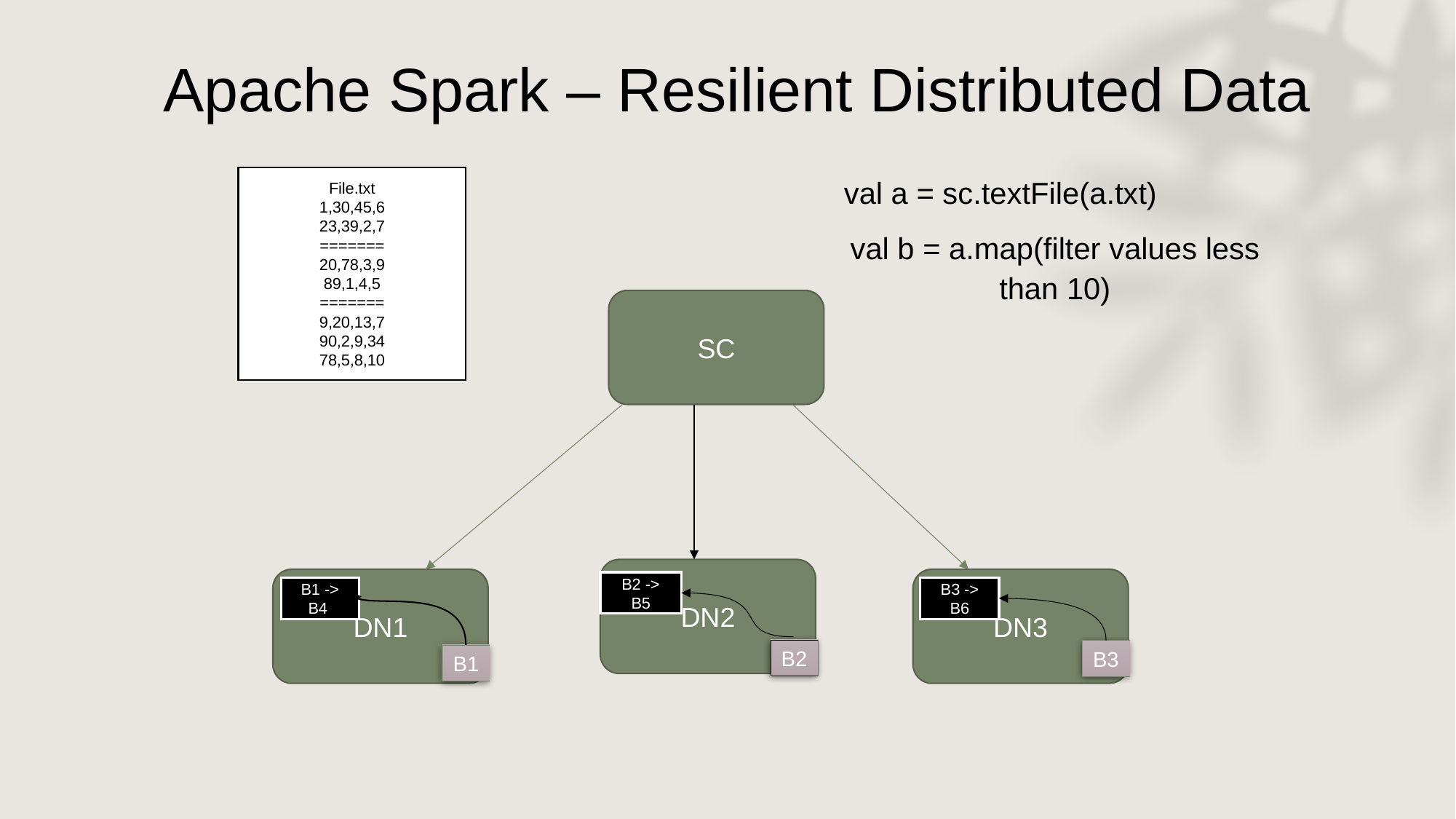

# Apache Spark – Resilient Distributed Data
 					val a = sc.textFile(a.txt)
						val b = a.map(filter values less 						than 10)

File.txt
1,30,45,6
23,39,2,7
=======
20,78,3,9
89,1,4,5
=======
9,20,13,7
90,2,9,34
78,5,8,10
SC
DN2
DN1
DN3
B2 -> B5
B3 -> B6
B1 -> B4
B2
B3
B1